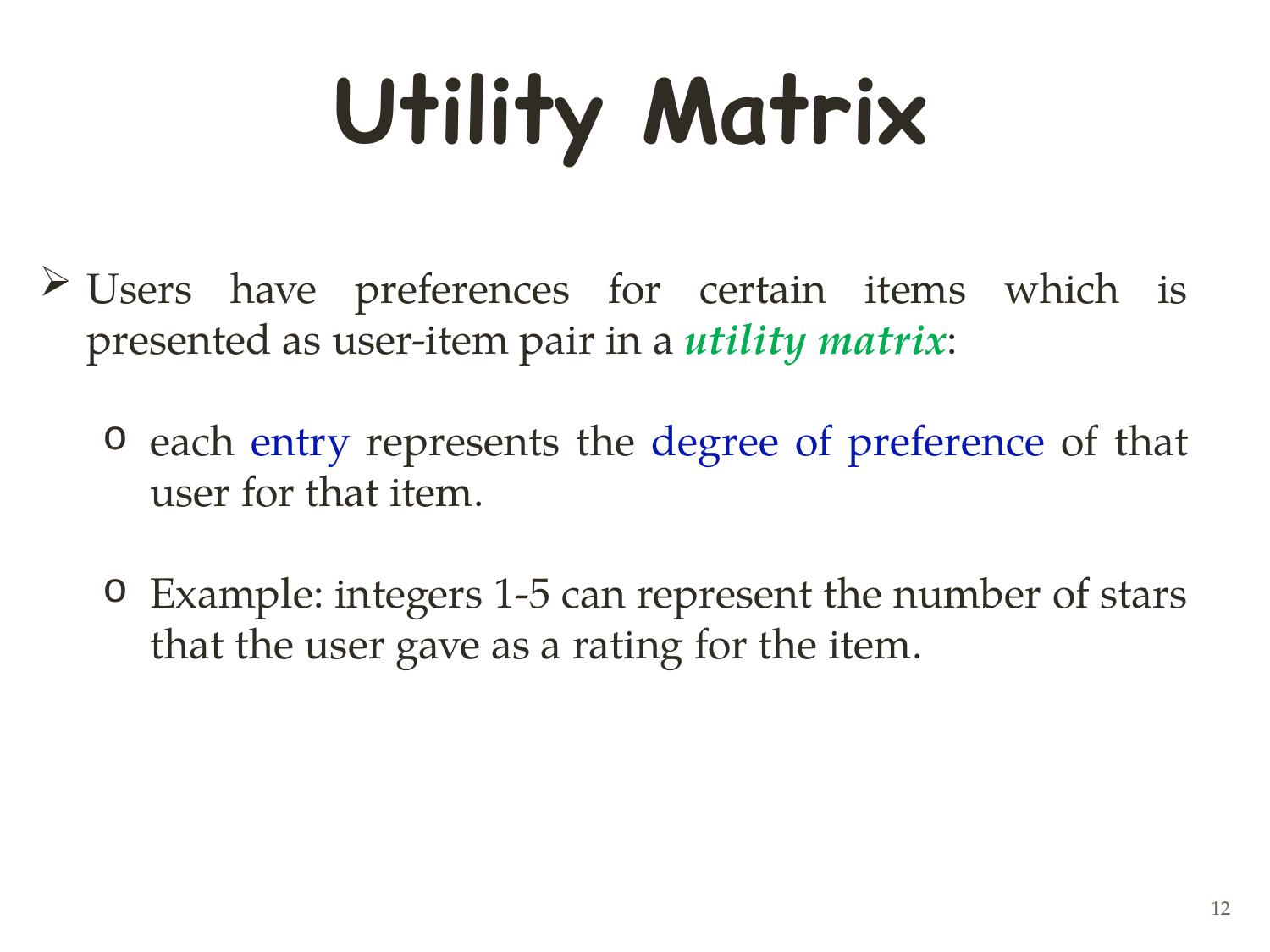

# Utility Matrix
Users have preferences for certain items which is presented as user-item pair in a utility matrix:

each entry represents the degree of preference of that user for that item.

Example: integers 1-5 can represent the number of stars that the user gave as a rating for the item.

12